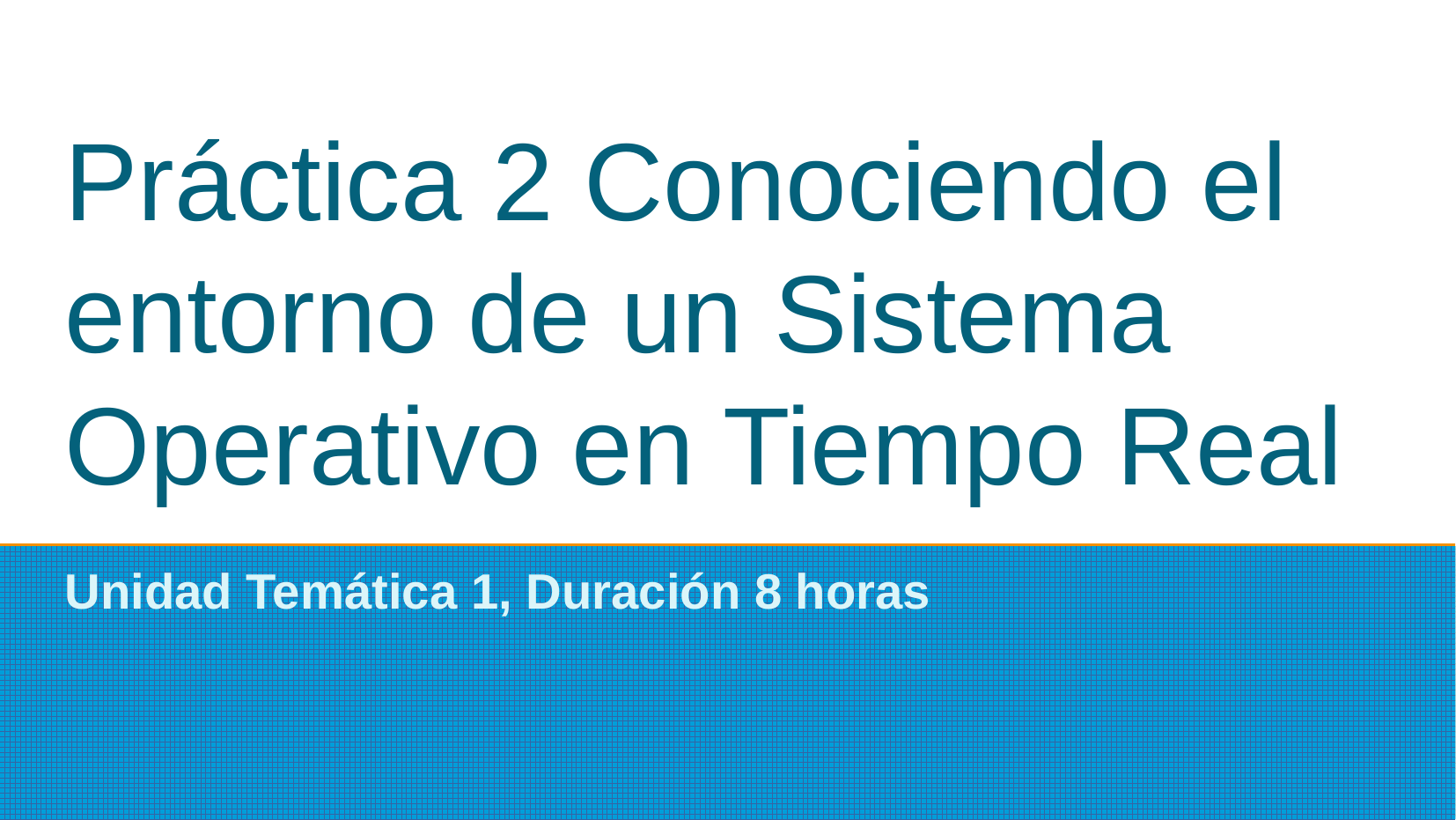

Práctica 2 Conociendo el entorno de un Sistema Operativo en Tiempo Real
Unidad Temática 1, Duración 8 horas